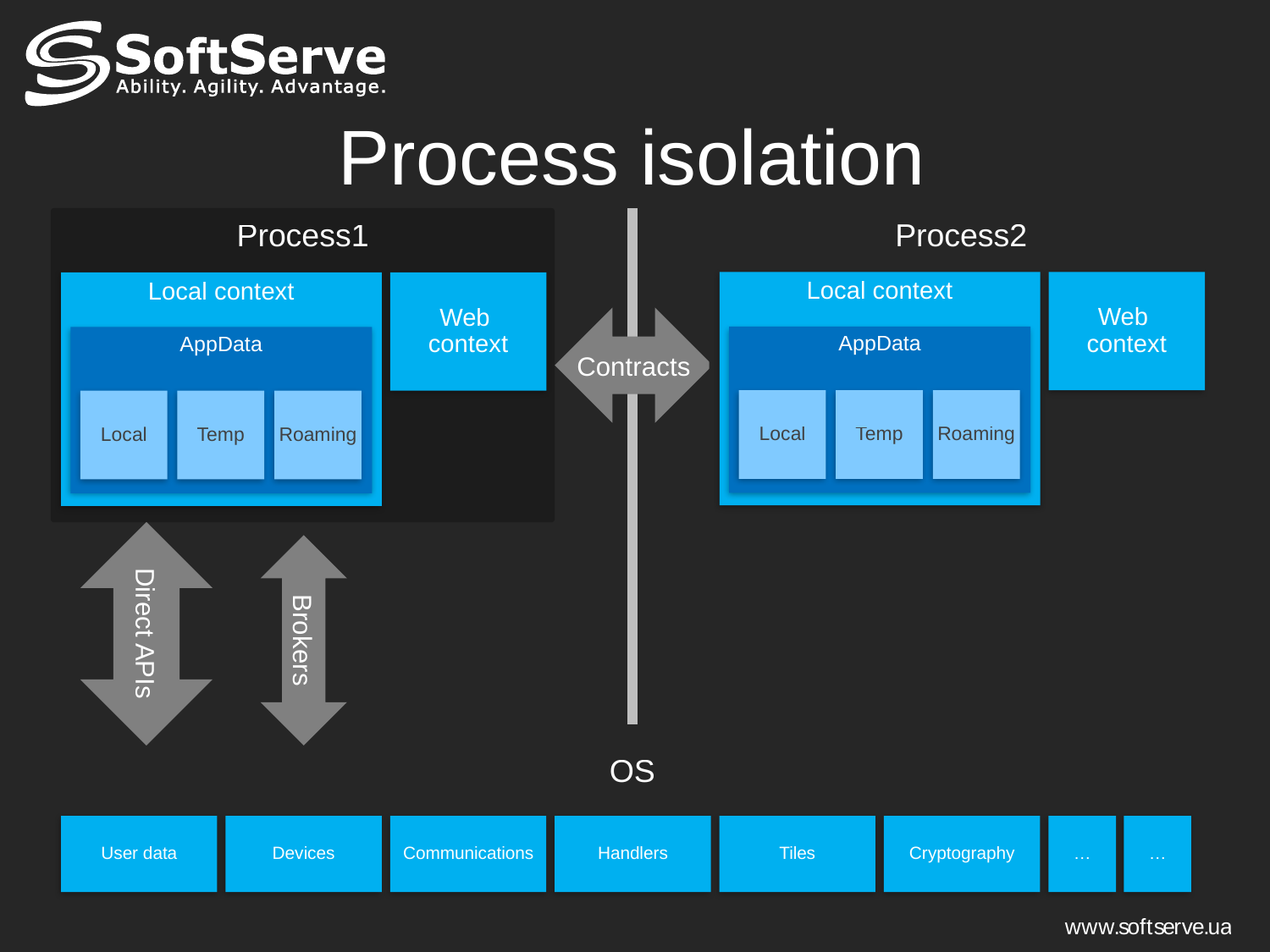

# Process isolation
Process2
Local context
Web
context
AppData
Local
Temp
Roaming
Process1
Local context
Web
context
AppData
Local
Temp
Roaming
Contracts
Direct APIs
Brokers
OS
User data
Devices
Communications
Handlers
Tiles
Cryptography
…
…